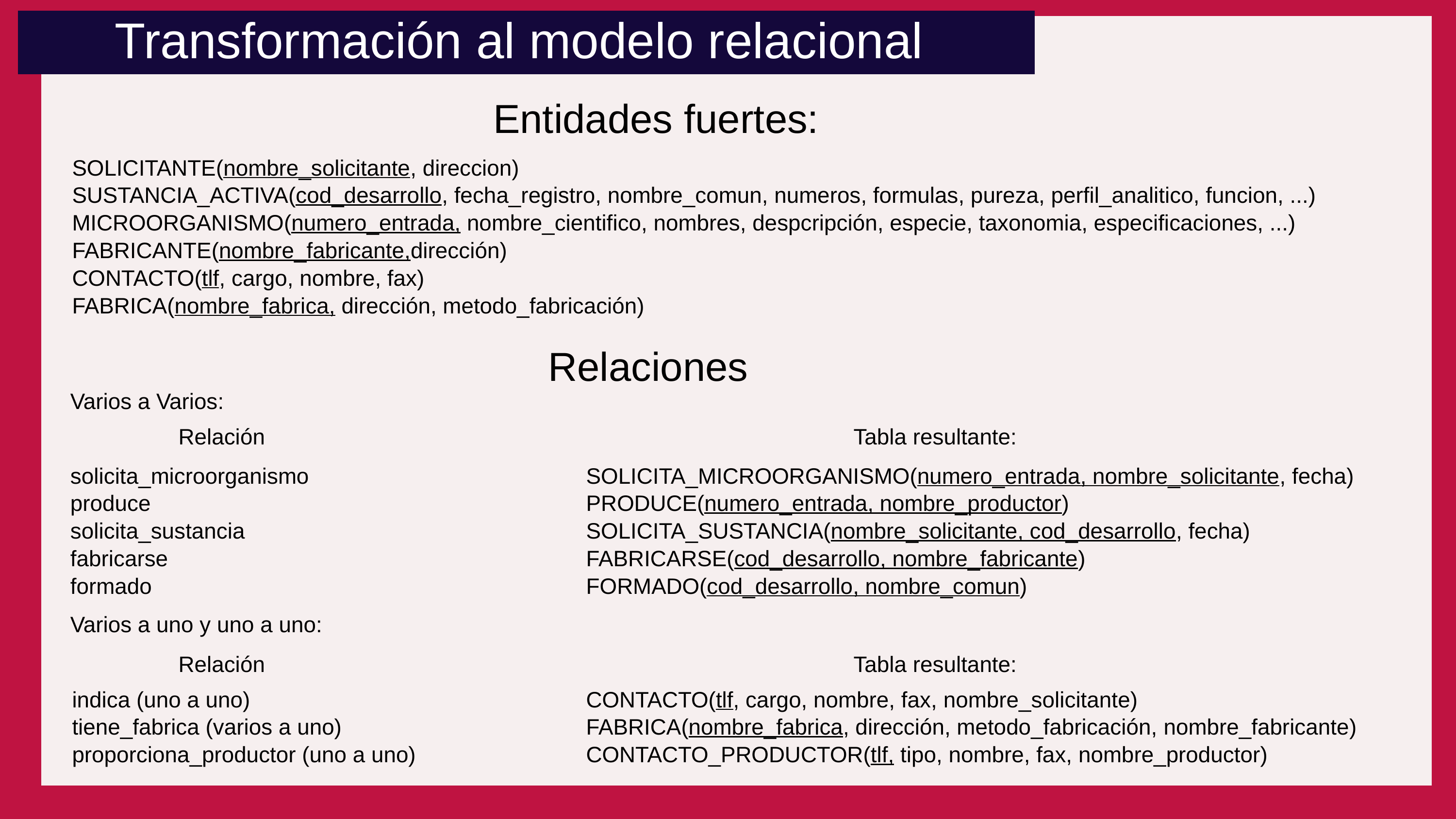

Transformación al modelo relacional

Entidades fuertes:
SOLICITANTE(nombre_solicitante, direccion)
SUSTANCIA_ACTIVA(cod_desarrollo, fecha_registro, nombre_comun, numeros, formulas, pureza, perfil_analitico, funcion, ...)
MICROORGANISMO(numero_entrada, nombre_cientifico, nombres, despcripción, especie, taxonomia, especificaciones, ...)
FABRICANTE(nombre_fabricante,dirección)
CONTACTO(tlf, cargo, nombre, fax)
FABRICA(nombre_fabrica, dirección, metodo_fabricación)
Relaciones
Varios a Varios:
Relación
Tabla resultante:
solicita_microorganismo
produce
solicita_sustancia
fabricarse
formado
SOLICITA_MICROORGANISMO(numero_entrada, nombre_solicitante, fecha)
PRODUCE(numero_entrada, nombre_productor)
SOLICITA_SUSTANCIA(nombre_solicitante, cod_desarrollo, fecha)
FABRICARSE(cod_desarrollo, nombre_fabricante)
FORMADO(cod_desarrollo, nombre_comun)
Varios a uno y uno a uno:
Relación
Tabla resultante:
indica (uno a uno)
tiene_fabrica (varios a uno)
proporciona_productor (uno a uno)
CONTACTO(tlf, cargo, nombre, fax, nombre_solicitante)
FABRICA(nombre_fabrica, dirección, metodo_fabricación, nombre_fabricante)
CONTACTO_PRODUCTOR(tlf, tipo, nombre, fax, nombre_productor)